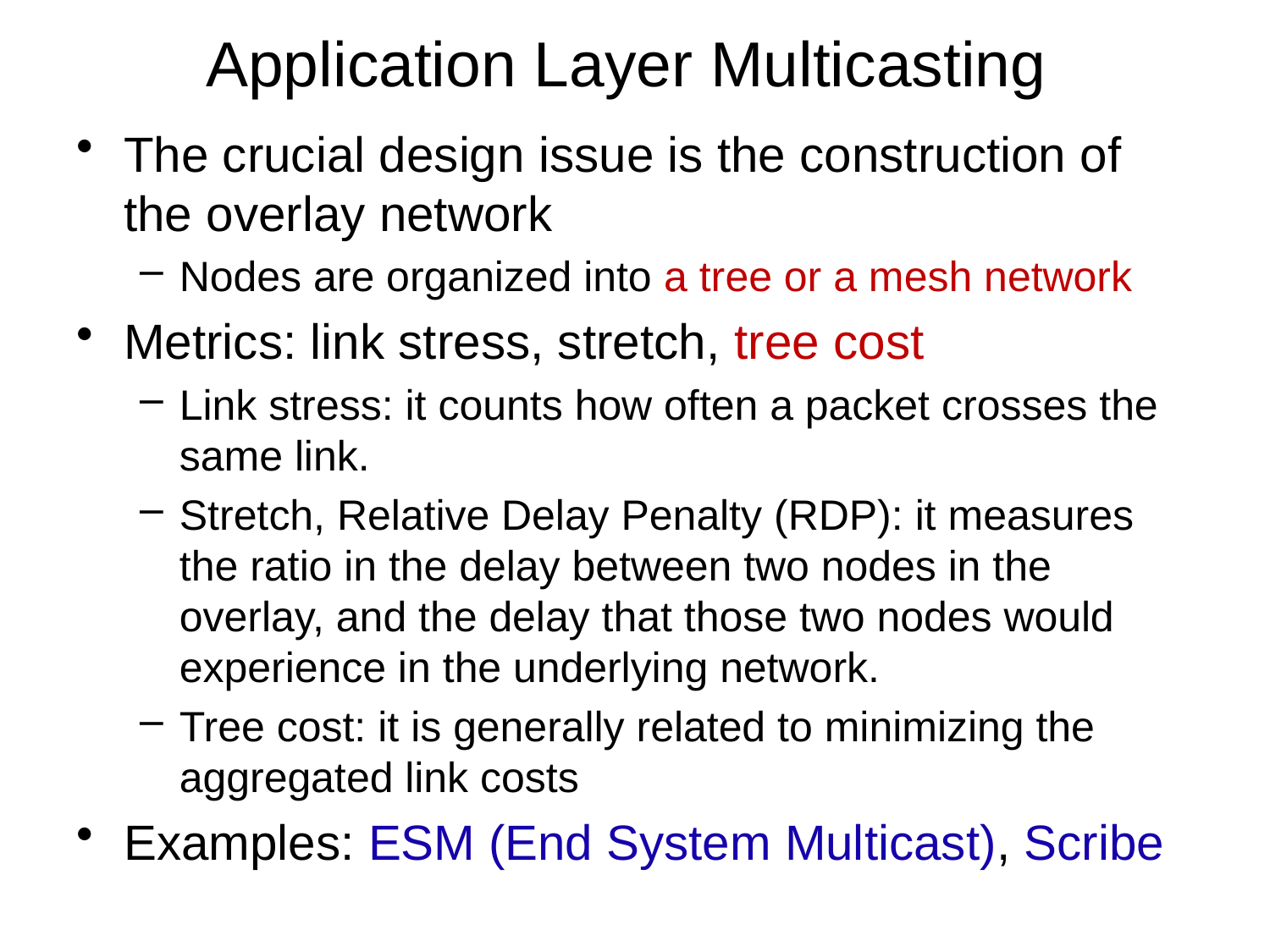

# Application Layer Multicasting
The crucial design issue is the construction of the overlay network
Nodes are organized into a tree or a mesh network
Metrics: link stress, stretch, tree cost
Link stress: it counts how often a packet crosses the same link.
Stretch, Relative Delay Penalty (RDP): it measures the ratio in the delay between two nodes in the overlay, and the delay that those two nodes would experience in the underlying network.
Tree cost: it is generally related to minimizing the aggregated link costs
Examples: ESM (End System Multicast), Scribe